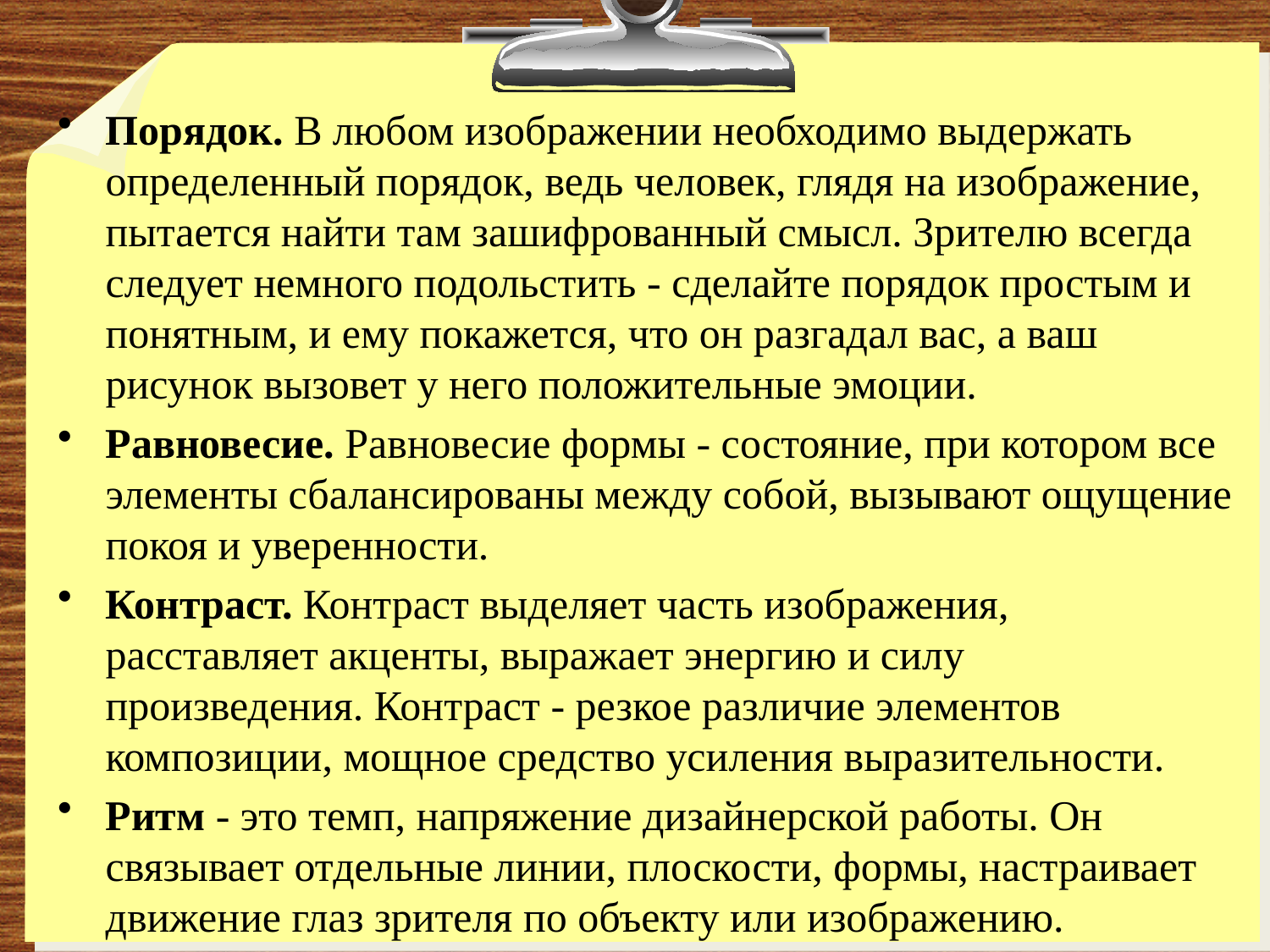

Порядок. В любом изображении необходимо выдержать определенный порядок, ведь человек, глядя на изображение, пытается найти там зашифрованный смысл. Зрителю всегда следует немного подольстить - сделайте порядок простым и понятным, и ему покажется, что он разгадал вас, а ваш рисунок вызовет у него положительные эмоции.
Равновесие. Равновесие формы - состояние, при котором все элементы сбалансированы между собой, вызывают ощущение покоя и уверенности.
Контраст. Контраст выделяет часть изображения, расставляет акценты, выражает энергию и силу произведения. Контраст - резкое различие элементов композиции, мощное средство усиления выразительности.
Ритм - это темп, напряжение дизайнерской работы. Он связывает отдельные линии, плоскости, формы, настраивает движение глаз зрителя по объекту или изображению.